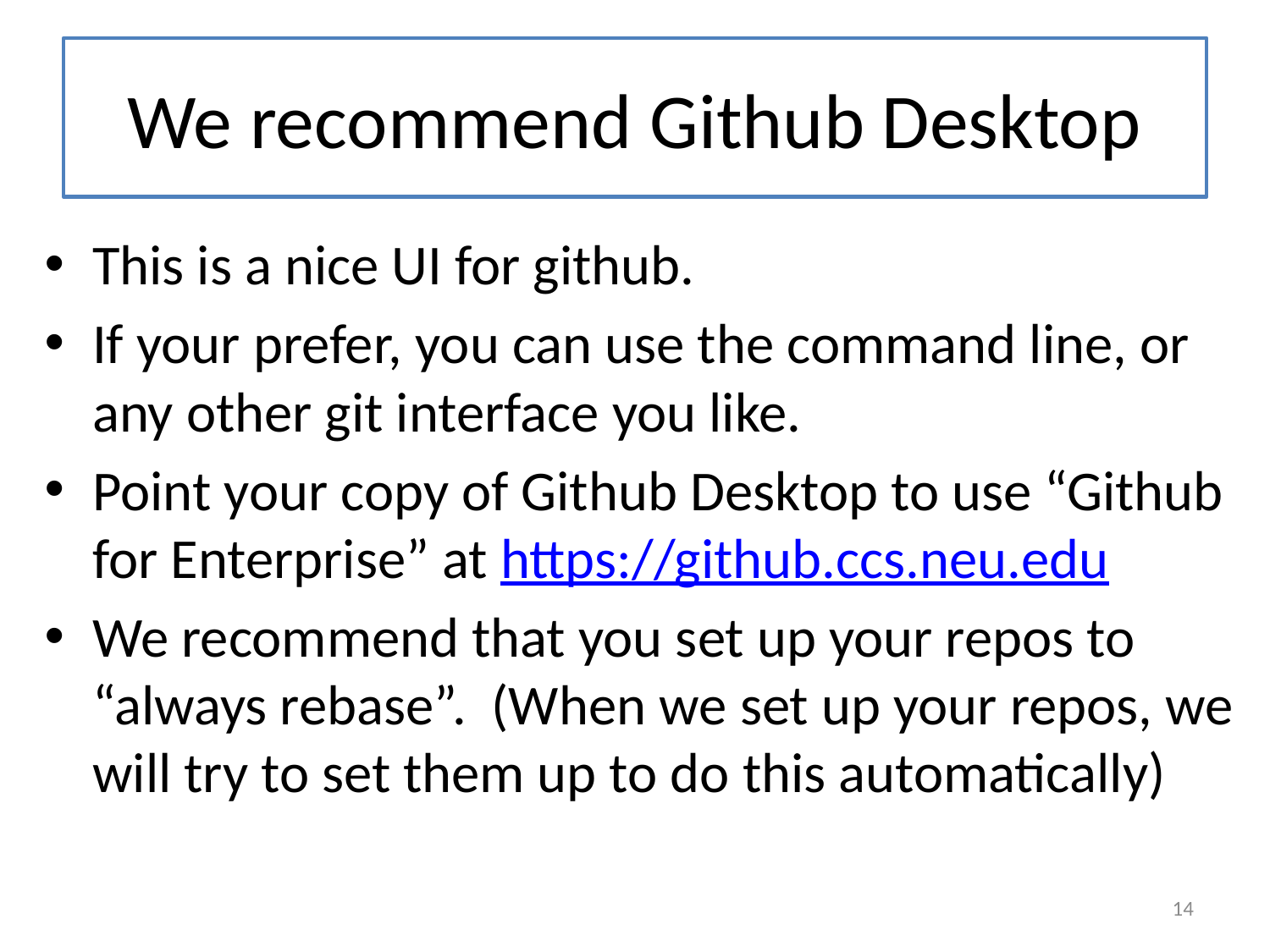

# We recommend Github Desktop
This is a nice UI for github.
If your prefer, you can use the command line, or any other git interface you like.
Point your copy of Github Desktop to use “Github for Enterprise” at https://github.ccs.neu.edu
We recommend that you set up your repos to “always rebase”.  (When we set up your repos, we will try to set them up to do this automatically)

14